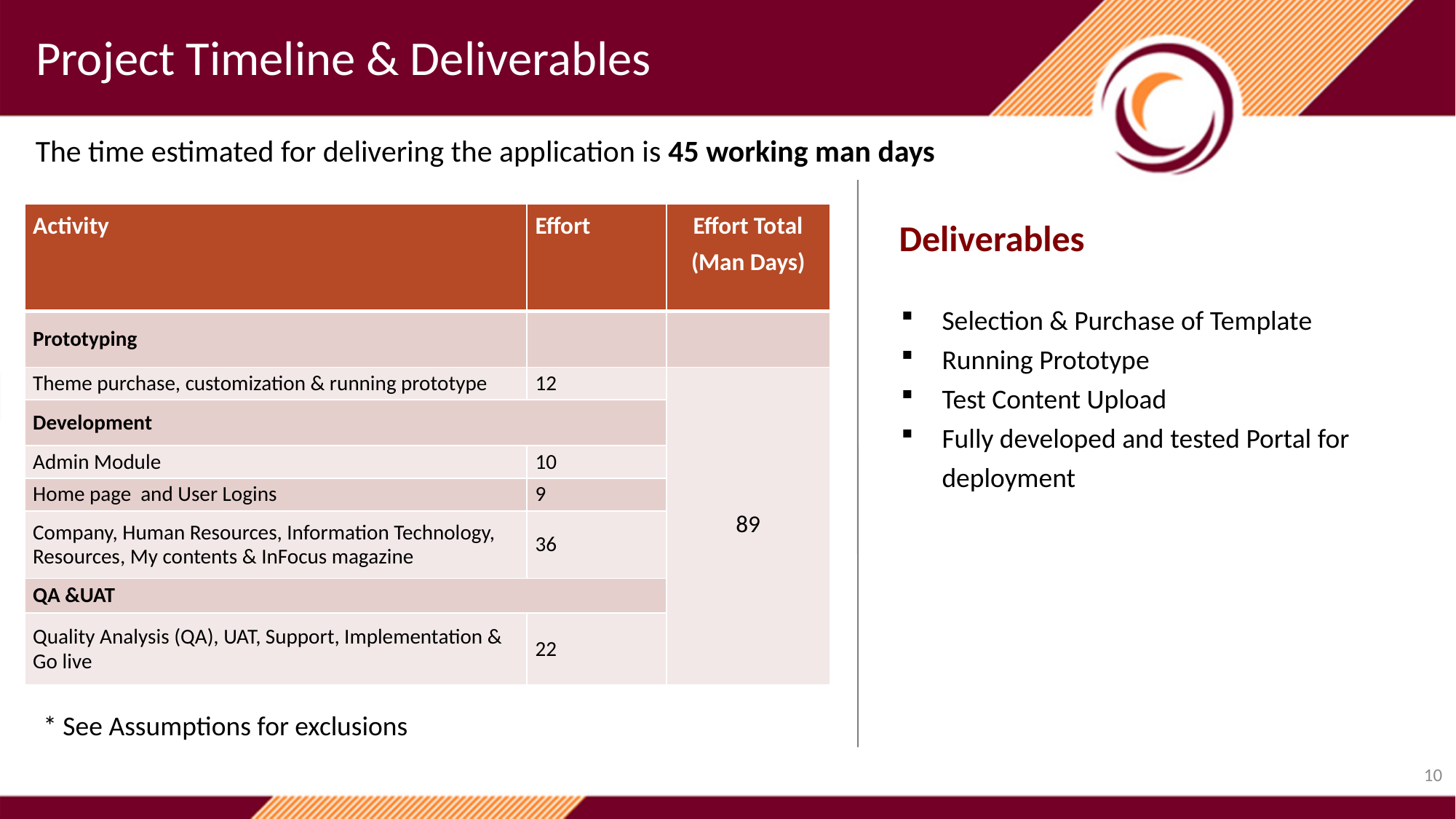

Project Timeline & Deliverables
The time estimated for delivering the application is 45 working man days
| Activity | Effort | Effort Total (Man Days) |
| --- | --- | --- |
| Prototyping |  |  |
| Theme purchase, customization & running prototype | 12 | 89 |
| Development |  |  |
| Admin Module | 10 |  |
| Home page and User Logins | 9 |  |
| Company, Human Resources, Information Technology, Resources, My contents & InFocus magazine | 36 |  |
| QA &UAT |  |  |
| Quality Analysis (QA), UAT, Support, Implementation & Go live | 22 |  |
Deliverables
Selection & Purchase of Template
Running Prototype
Test Content Upload
Fully developed and tested Portal for deployment
* See Assumptions for exclusions
10